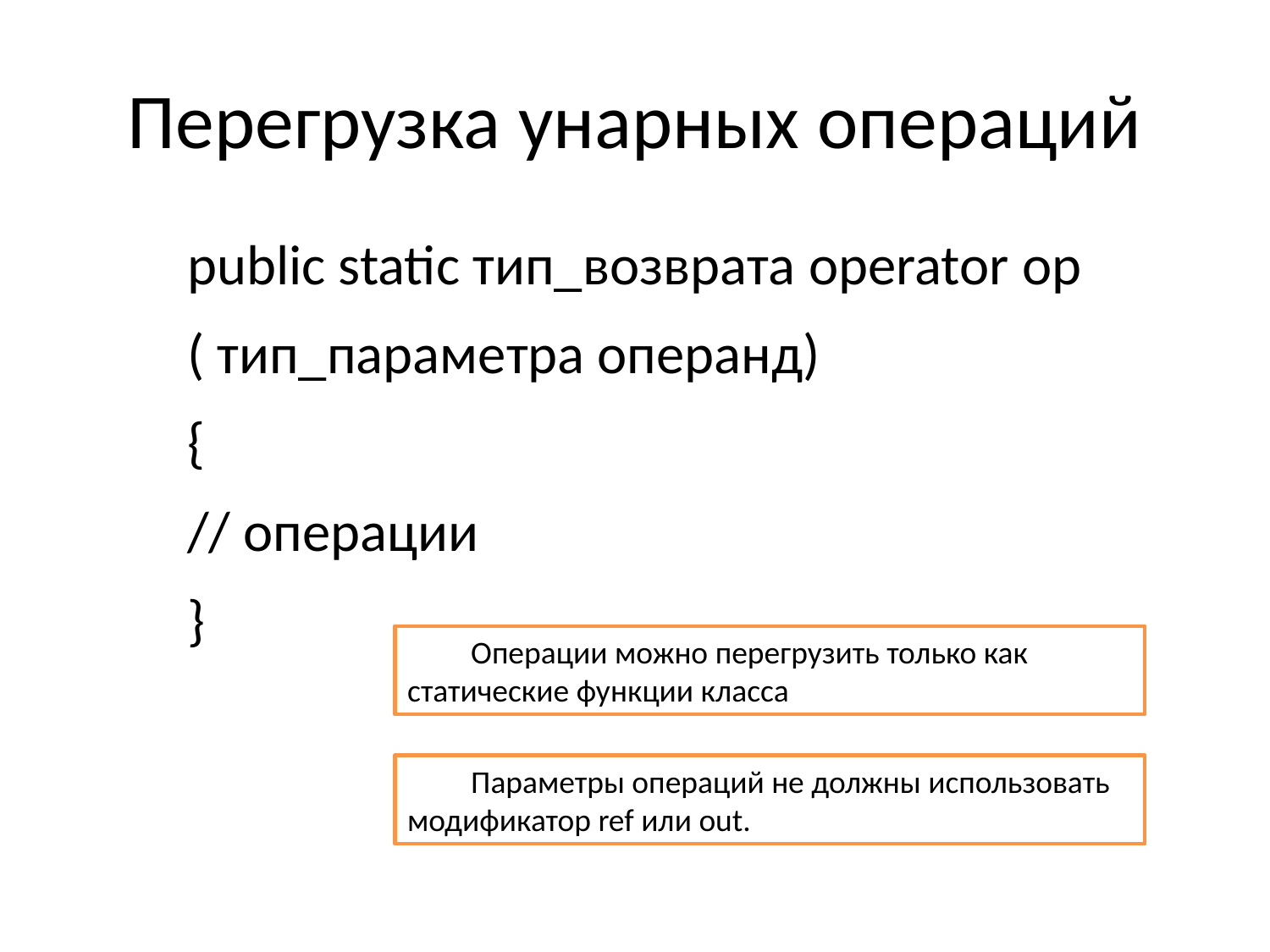

# Перегрузка унарных операций
public static тип_возврата operator ор
( тип_параметра операнд)
{
// операции
}

Операции можно перегрузить только как статические функции класса
Параметры операций не должны использовать модификатор ref или out.